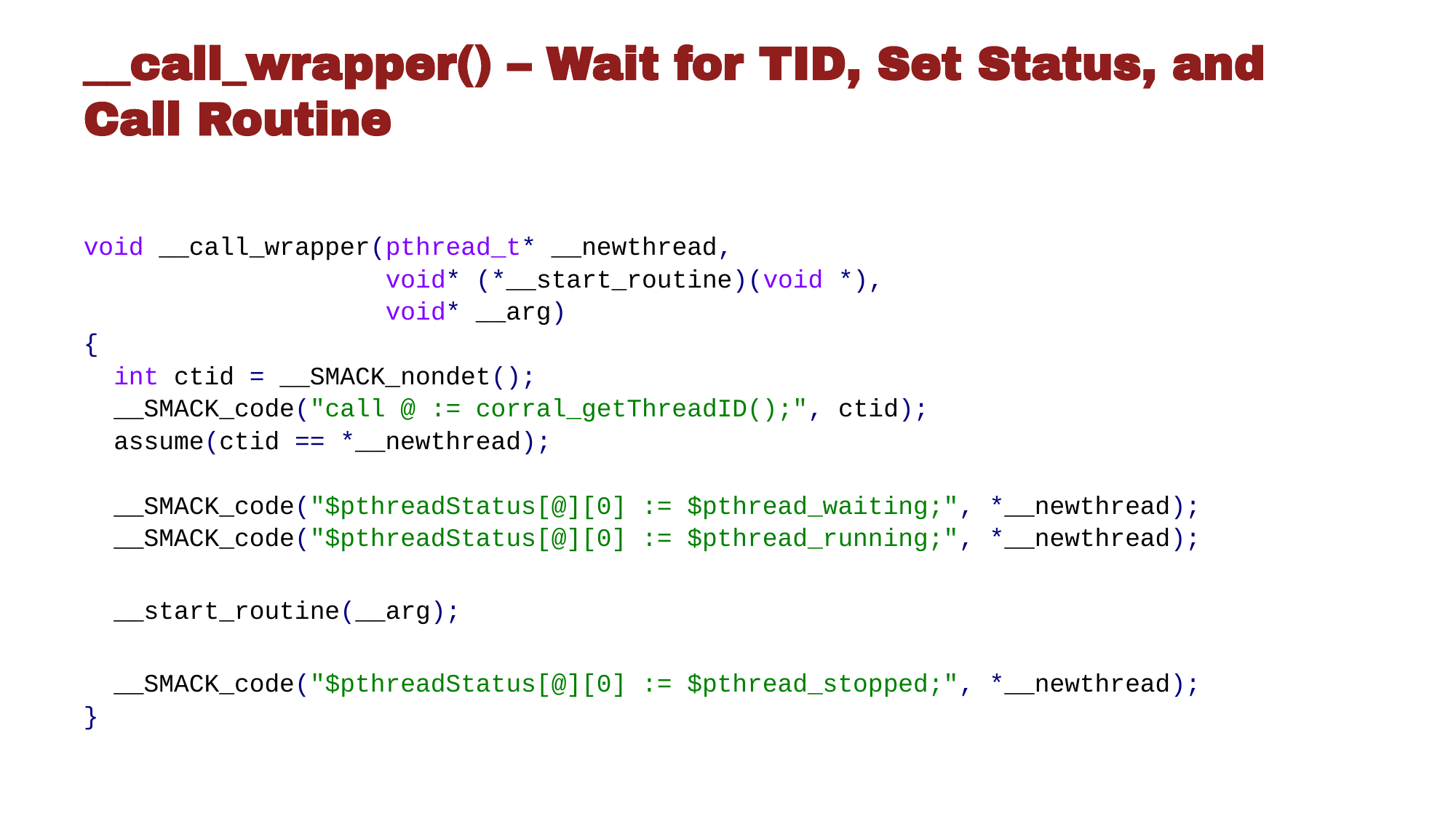

# __call_wrapper() – Wait for TID, Set Status, and Call Routine

void __call_wrapper(pthread_t* __newthread,
                    void* (*__start_routine)(void *),
                    void* __arg)
{
  int ctid = __SMACK_nondet();
  __SMACK_code("call @ := corral_getThreadID();", ctid);
  assume(ctid == *__newthread);

  __SMACK_code("$pthreadStatus[@][0] := $pthread_waiting;", *__newthread);
  __SMACK_code("$pthreadStatus[@][0] := $pthread_running;", *__newthread);

  __start_routine(__arg);

  __SMACK_code("$pthreadStatus[@][0] := $pthread_stopped;", *__newthread);
}